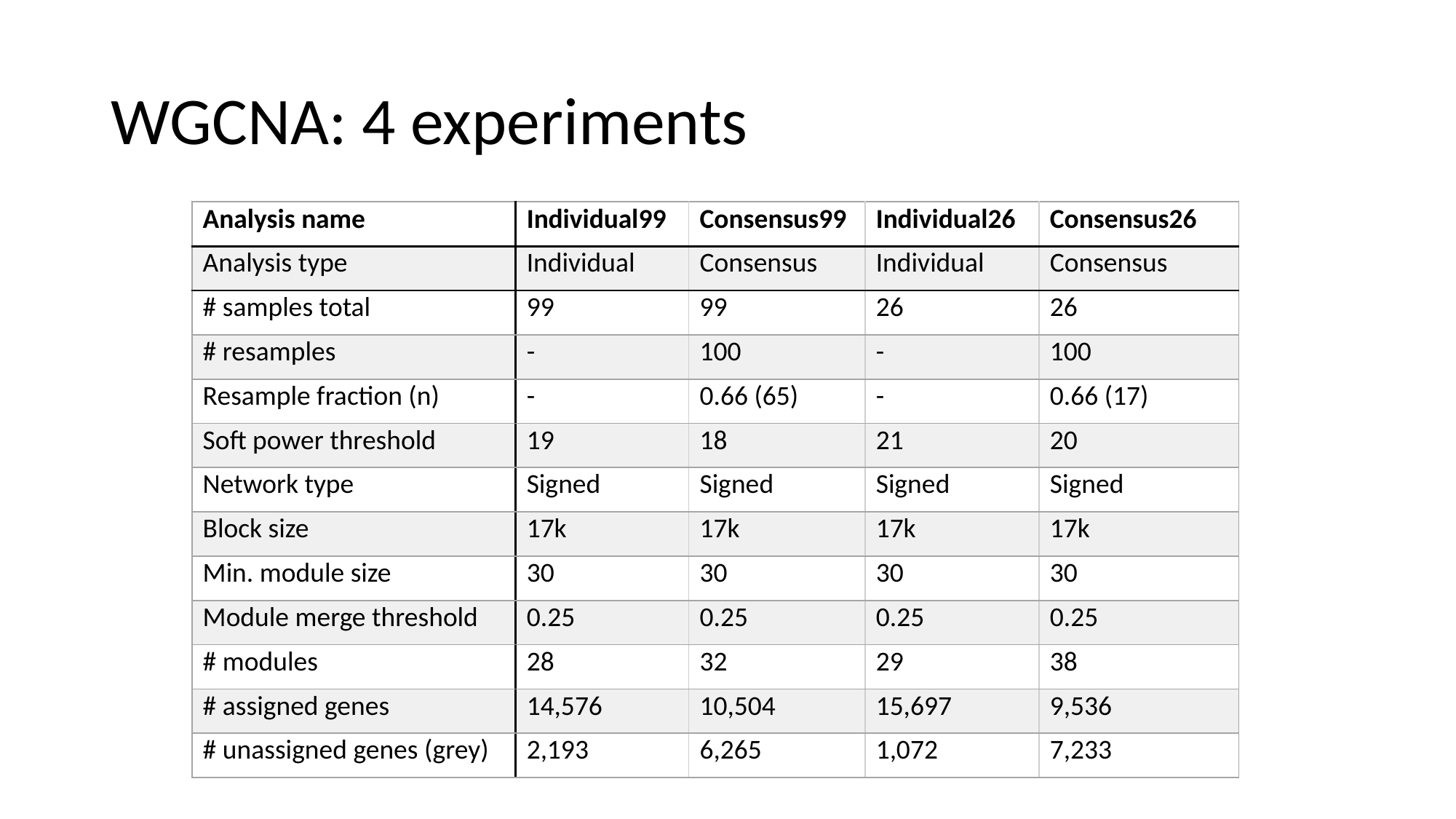

# WGCNA: 4 experiments
| Analysis name | Individual99 | Consensus99 | Individual26 | Consensus26 |
| --- | --- | --- | --- | --- |
| Analysis type | Individual | Consensus | Individual | Consensus |
| # samples total | 99 | 99 | 26 | 26 |
| # resamples | - | 100 | - | 100 |
| Resample fraction (n) | - | 0.66 (65) | - | 0.66 (17) |
| Soft power threshold | 19 | 18 | 21 | 20 |
| Network type | Signed | Signed | Signed | Signed |
| Block size | 17k | 17k | 17k | 17k |
| Min. module size | 30 | 30 | 30 | 30 |
| Module merge threshold | 0.25 | 0.25 | 0.25 | 0.25 |
| # modules | 28 | 32 | 29 | 38 |
| # assigned genes | 14,576 | 10,504 | 15,697 | 9,536 |
| # unassigned genes (grey) | 2,193 | 6,265 | 1,072 | 7,233 |